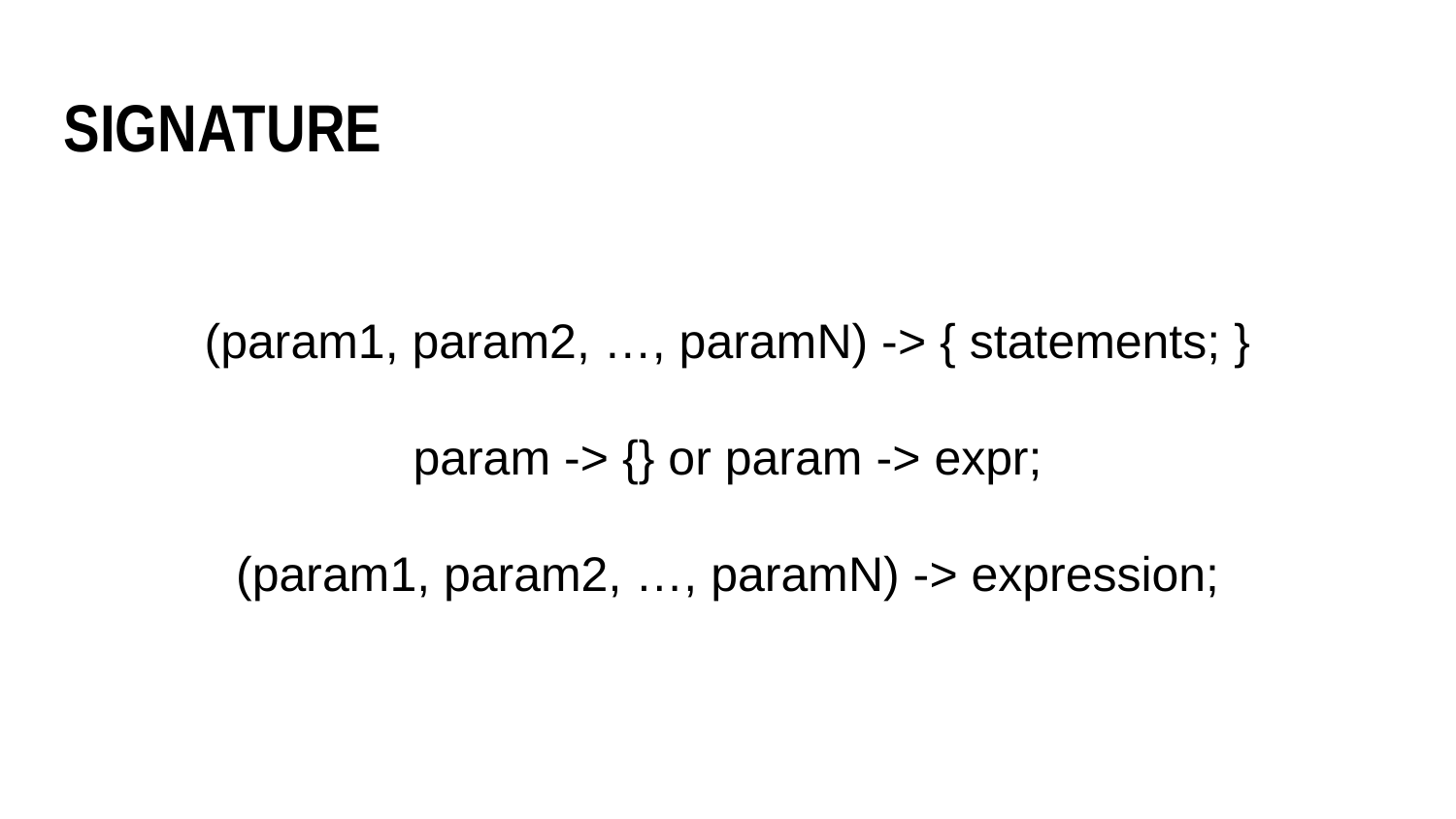

Signature
(param1, param2, …, paramN) -> { statements; }

param -> {} or param -> expr;

(param1, param2, …, paramN) -> expression;